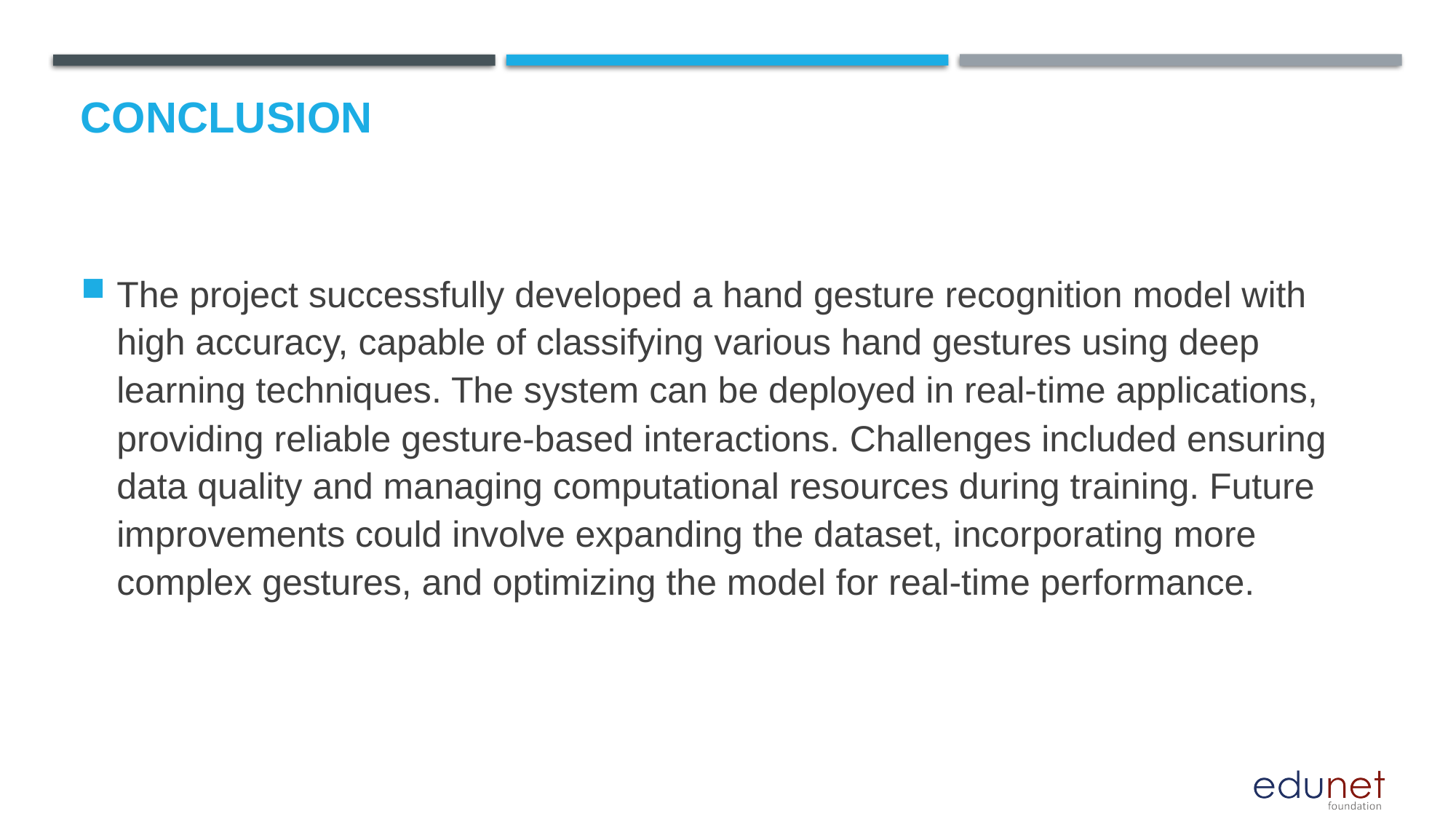

# Conclusion
The project successfully developed a hand gesture recognition model with high accuracy, capable of classifying various hand gestures using deep learning techniques. The system can be deployed in real-time applications, providing reliable gesture-based interactions. Challenges included ensuring data quality and managing computational resources during training. Future improvements could involve expanding the dataset, incorporating more complex gestures, and optimizing the model for real-time performance.